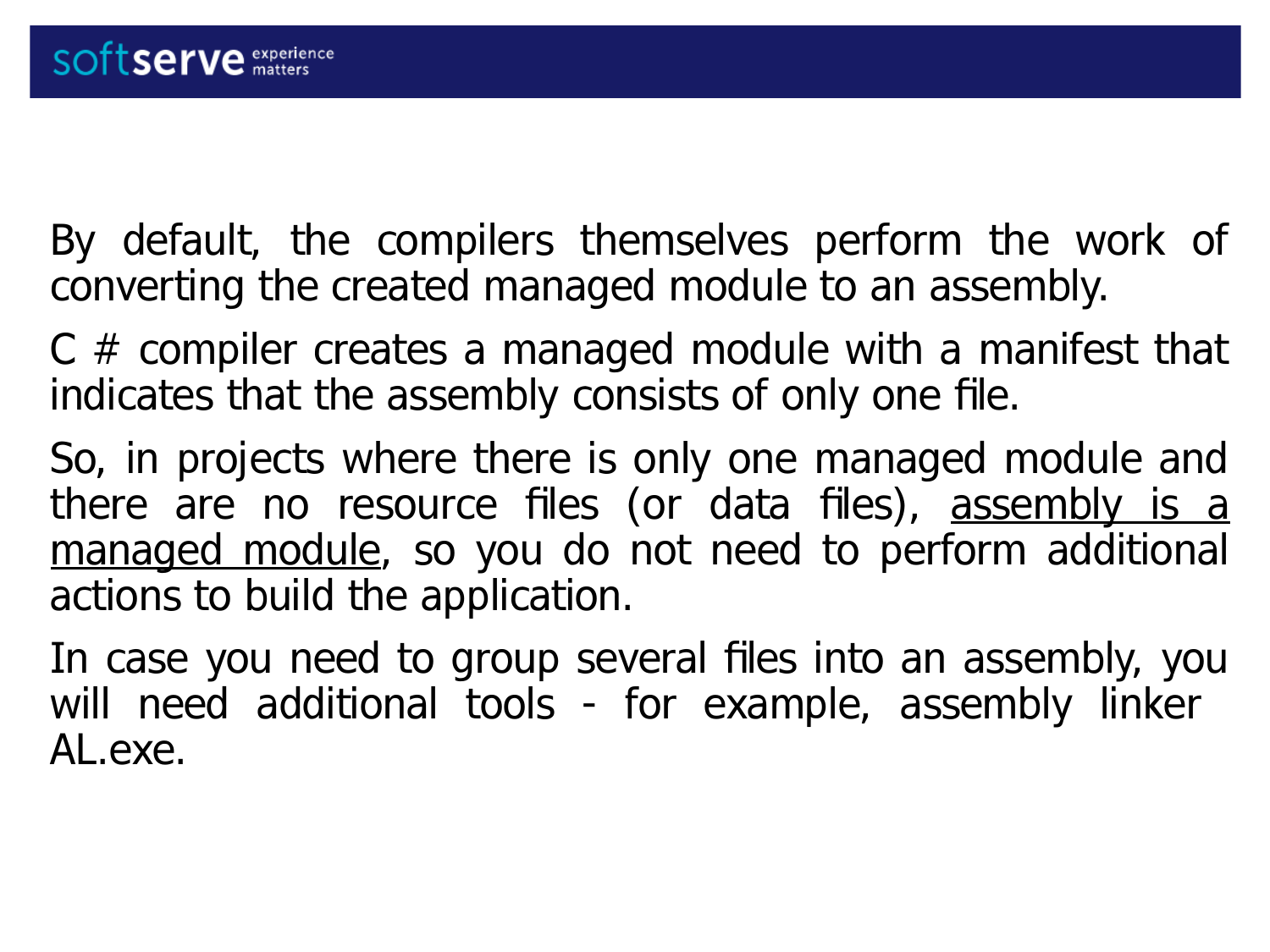

By default, the compilers themselves perform the work of converting the created managed module to an assembly.
C # compiler creates a managed module with a manifest that indicates that the assembly consists of only one file.
So, in projects where there is only one managed module and there are no resource files (or data files), assembly is a managed module, so you do not need to perform additional actions to build the application.
In case you need to group several files into an assembly, you will need additional tools - for example, assembly linker  AL.exe.